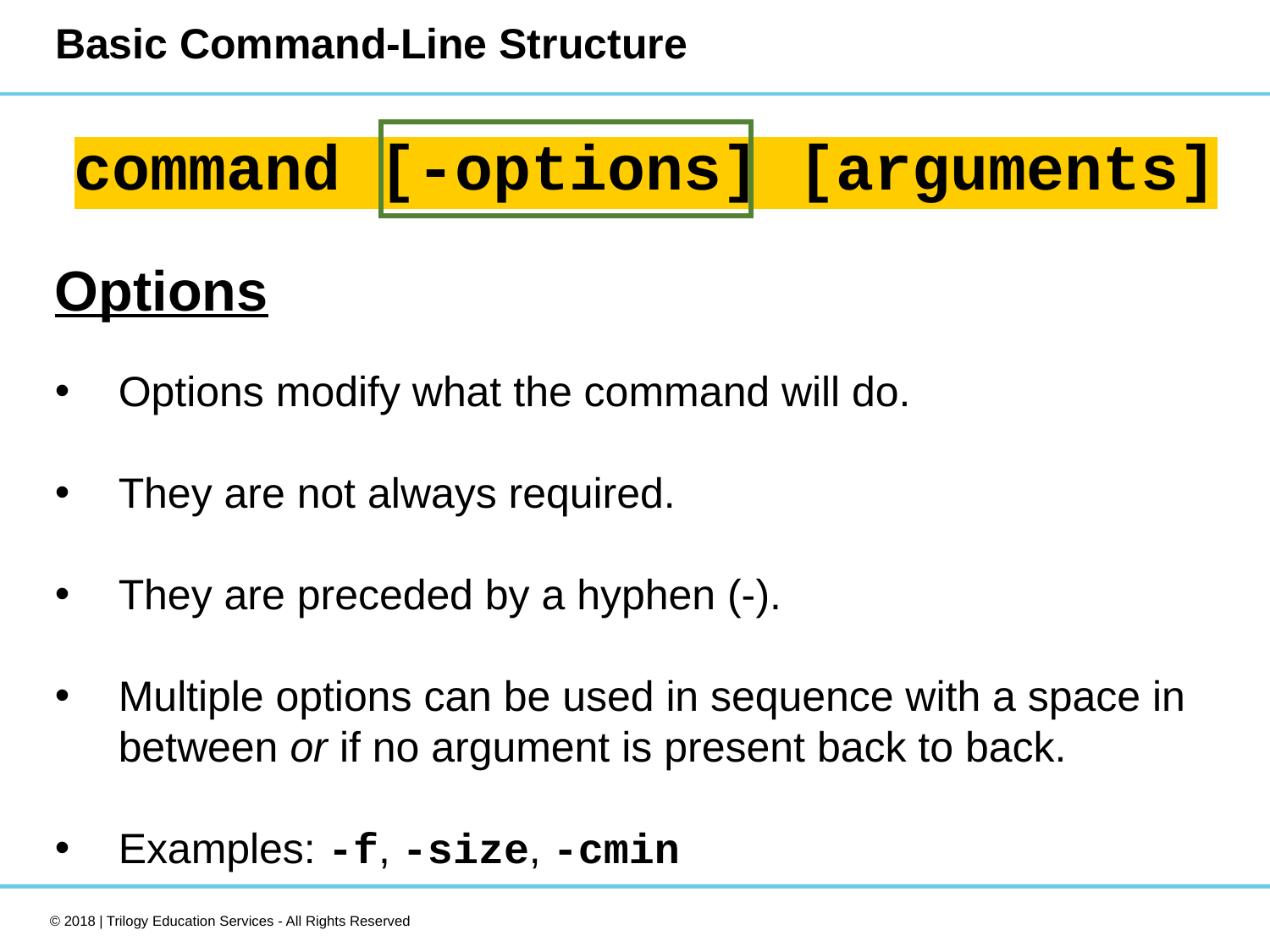

# Basic Command-Line Structure
command [-options] [arguments]

Options

Options modify what the command will do.

They are not always required.

They are preceded by a hyphen (-).

Multiple options can be used in sequence with a space in between or if no argument is present back to back.

Examples: -f, -size, -cmin